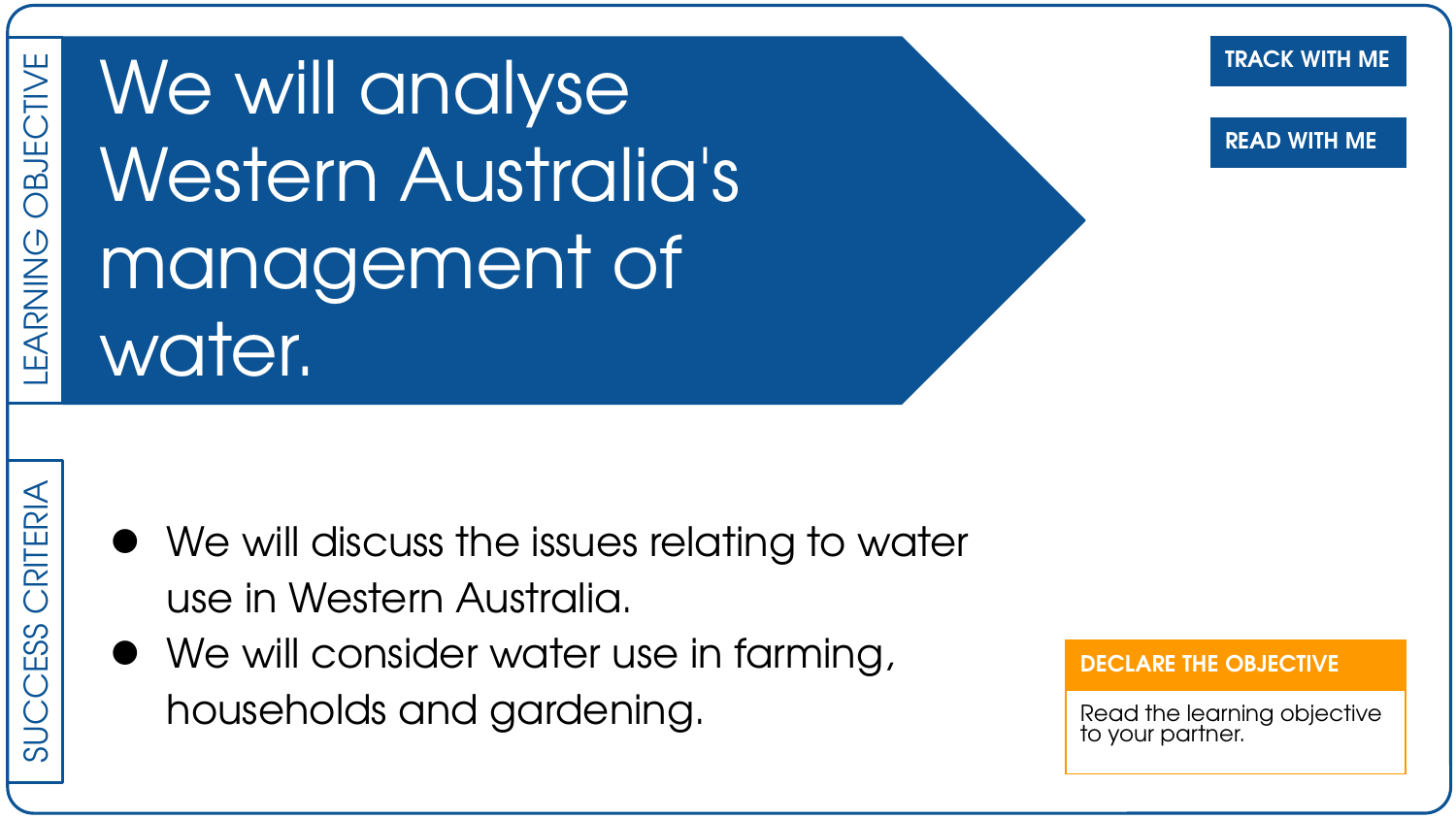

# We will analyse Western Australia's management of water.
| TRACK WITH ME |
| --- |
| READ WITH ME |
| --- |
We will discuss the issues relating to water use in Western Australia.
We will consider water use in farming, households and gardening.
| DECLARE THE OBJECTIVE |
| --- |
| Read the learning objective to your partner. |